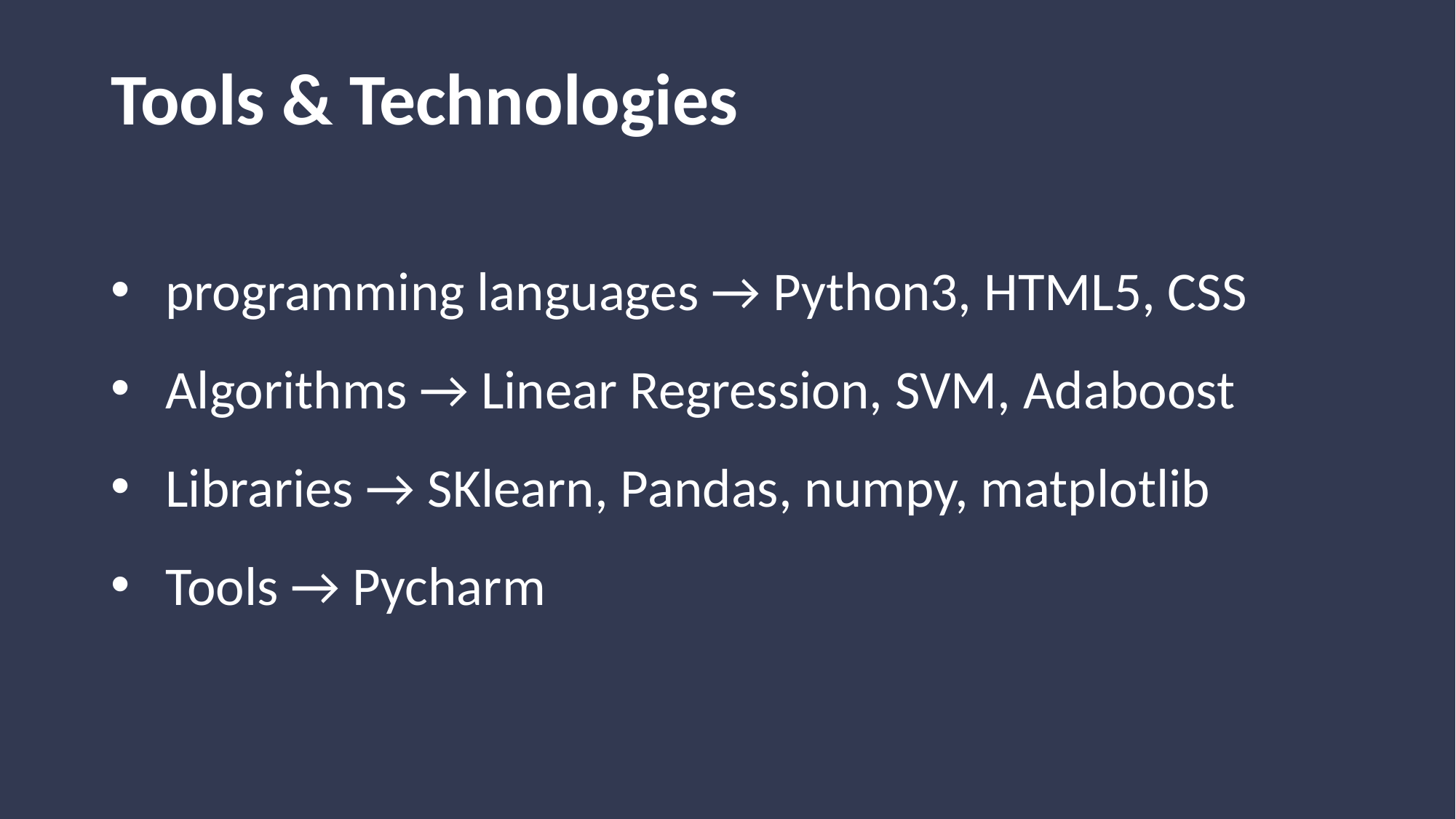

# Tools & Technologies
programming languages → Python3, HTML5, CSS
Algorithms → Linear Regression, SVM, Adaboost
Libraries → SKlearn, Pandas, numpy, matplotlib
Tools → Pycharm